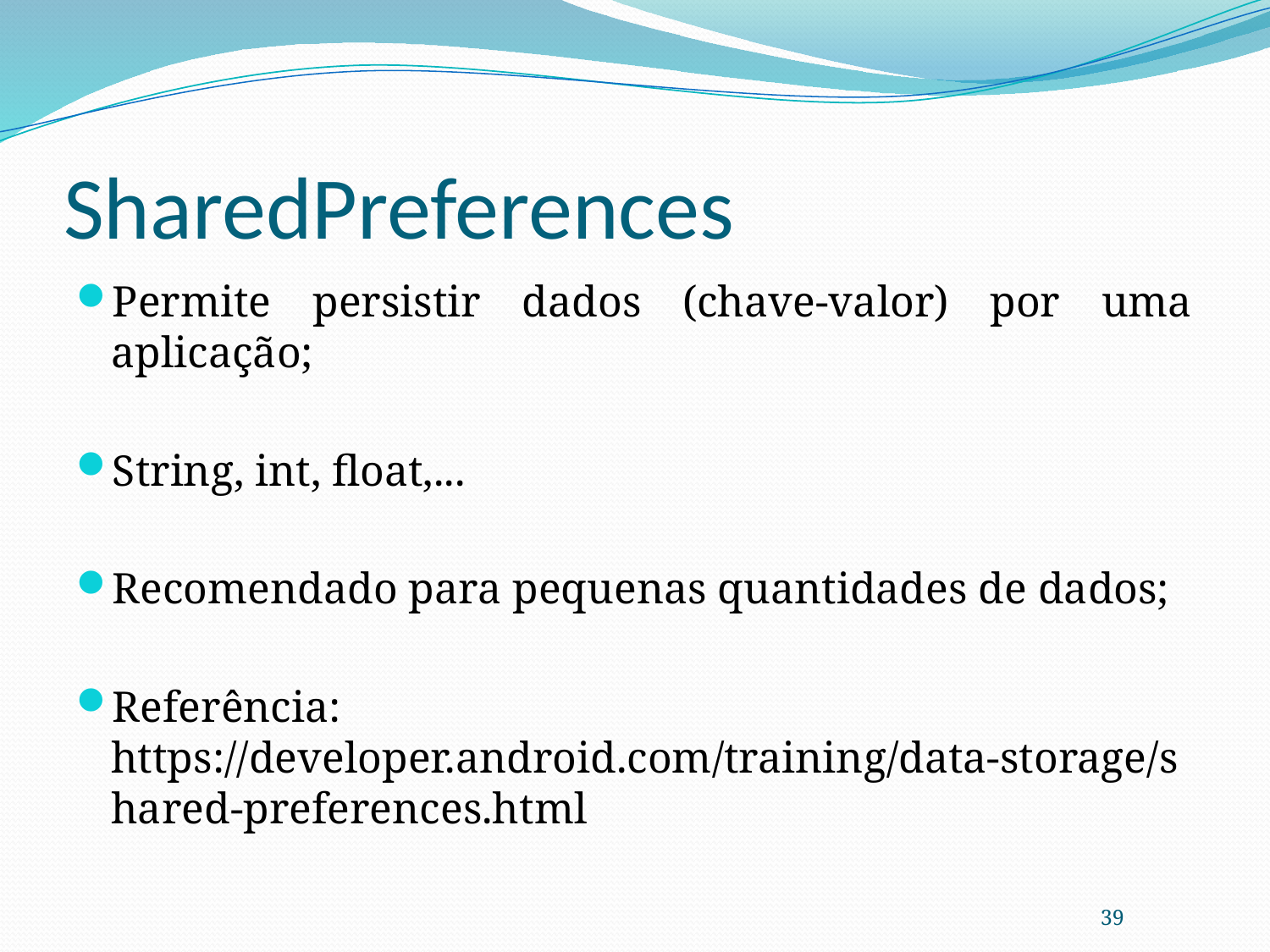

# SharedPreferences
Permite persistir dados (chave-valor) por uma aplicação;

String, int, float,...

Recomendado para pequenas quantidades de dados;

Referência: https://developer.android.com/training/data-storage/shared-preferences.html
39